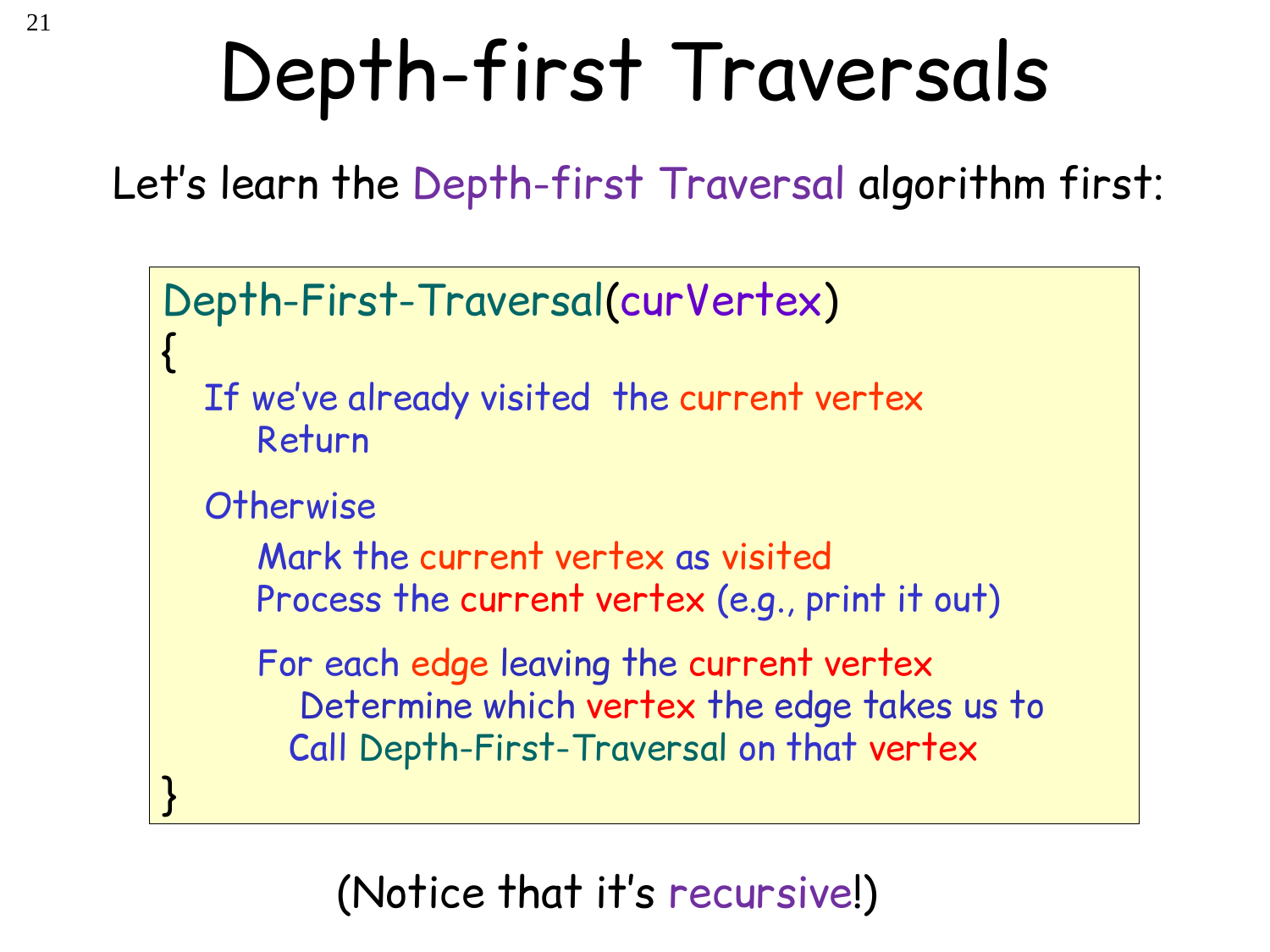

21
# Depth-first Traversals
Let’s learn the Depth-first Traversal algorithm first:
Depth-First-Traversal(curVertex)
{
    If we’ve already visited  the current vertex
         Return
    Otherwise
         Mark the current vertex as visited
         Process the current vertex (e.g., print it out)
         For each edge leaving the current vertex
             Determine which vertex the edge takes us to
 	Call Depth-First-Traversal on that vertex
}
(Notice that it’s recursive!)